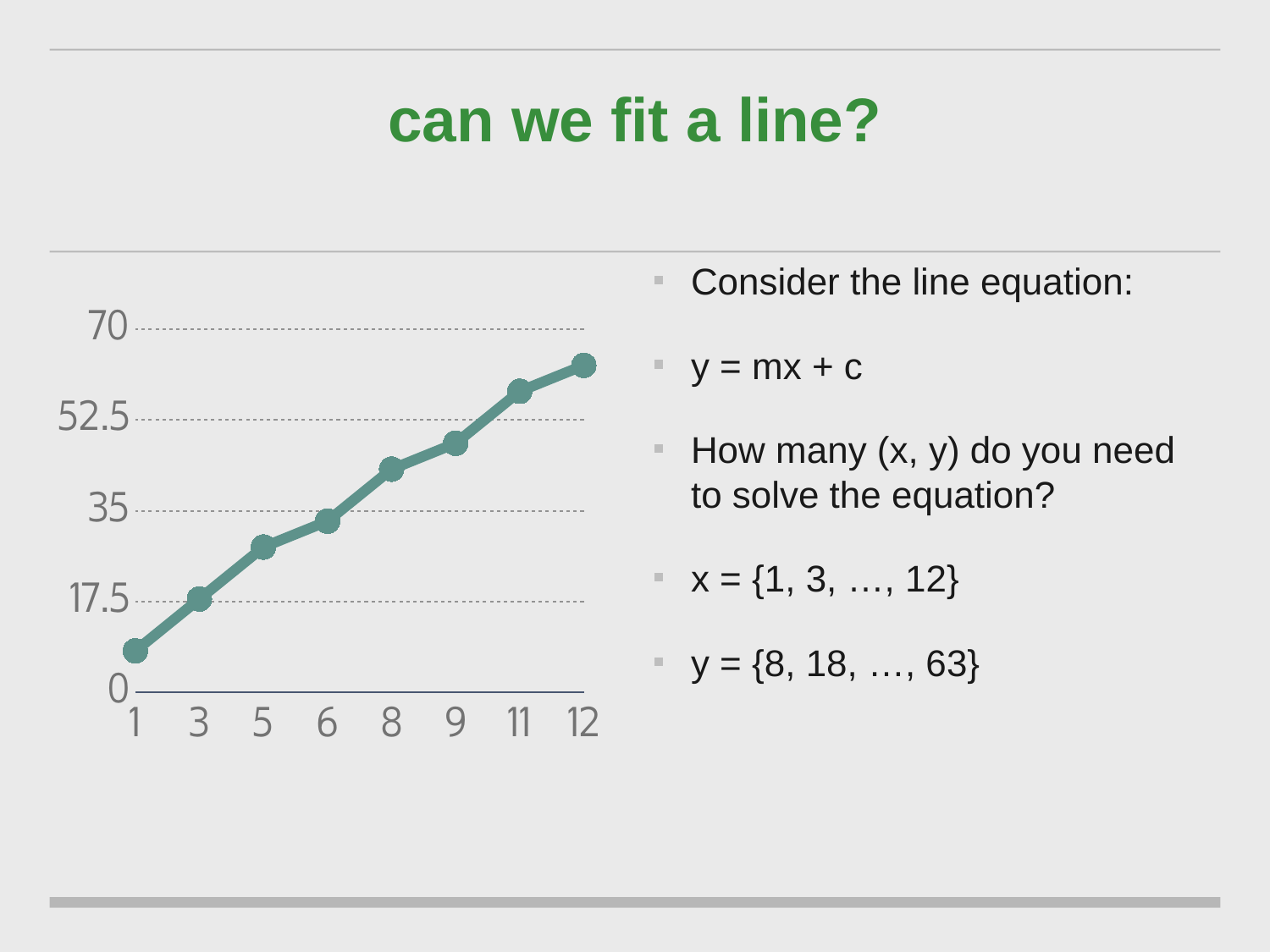

# can we fit a line?
Consider the line equation:
y = mx + c
How many (x, y) do you need to solve the equation?
x = {1, 3, …, 12}
y = {8, 18, …, 63}

### Chart

| Category | f(x) |
|---|---|
| 1 | 8.0 |
| 3 | 18.0 |
| 5 | 28.0 |
| 6 | 33.0 |
| 8 | 43.0 |
| 9 | 48.0 |
| 11 | 58.0 |
| 12 | 63.0 |